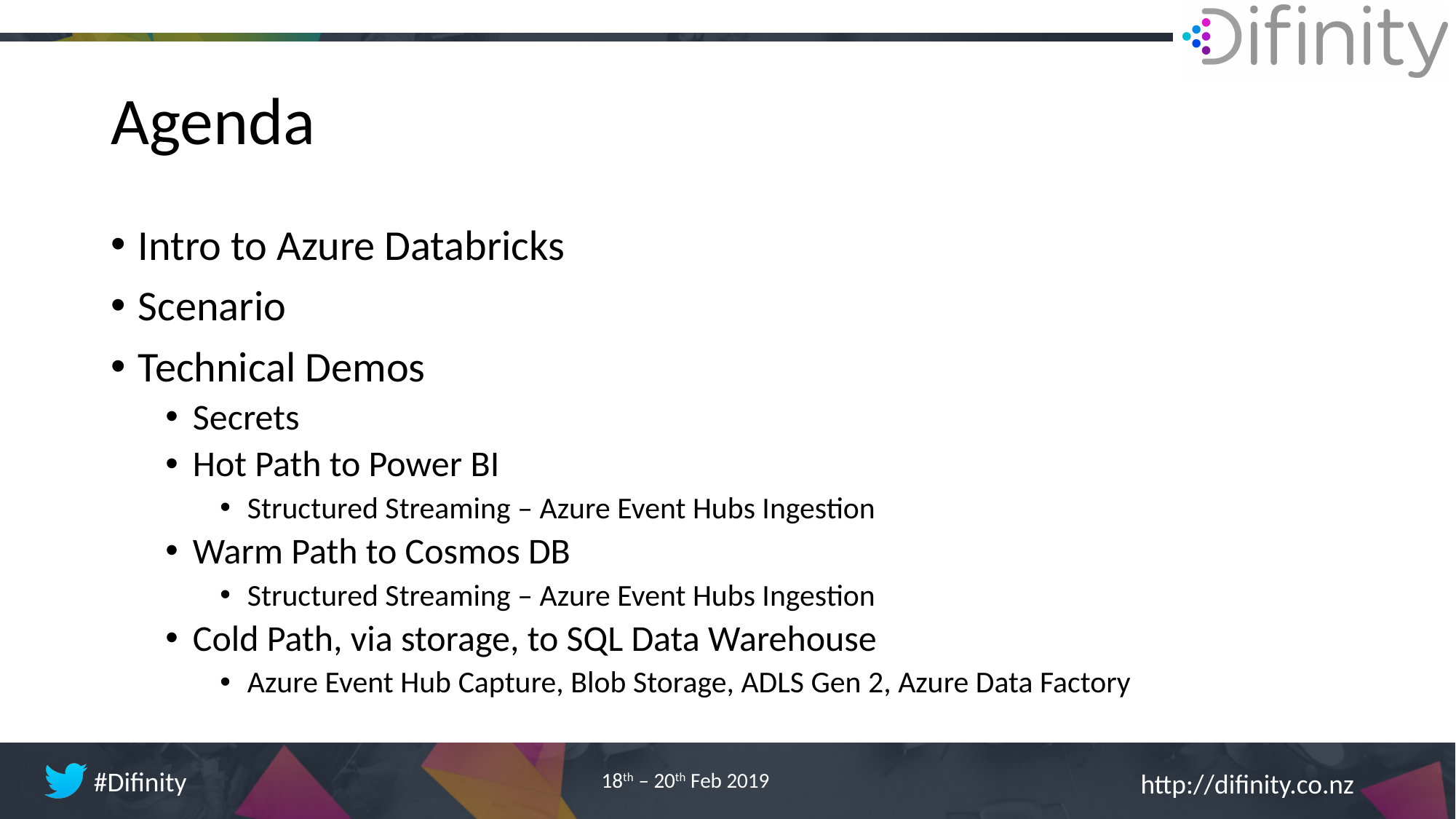

# Agenda
Intro to Azure Databricks
Scenario
Technical Demos
Secrets
Hot Path to Power BI
Structured Streaming – Azure Event Hubs Ingestion
Warm Path to Cosmos DB
Structured Streaming – Azure Event Hubs Ingestion
Cold Path, via storage, to SQL Data Warehouse
Azure Event Hub Capture, Blob Storage, ADLS Gen 2, Azure Data Factory